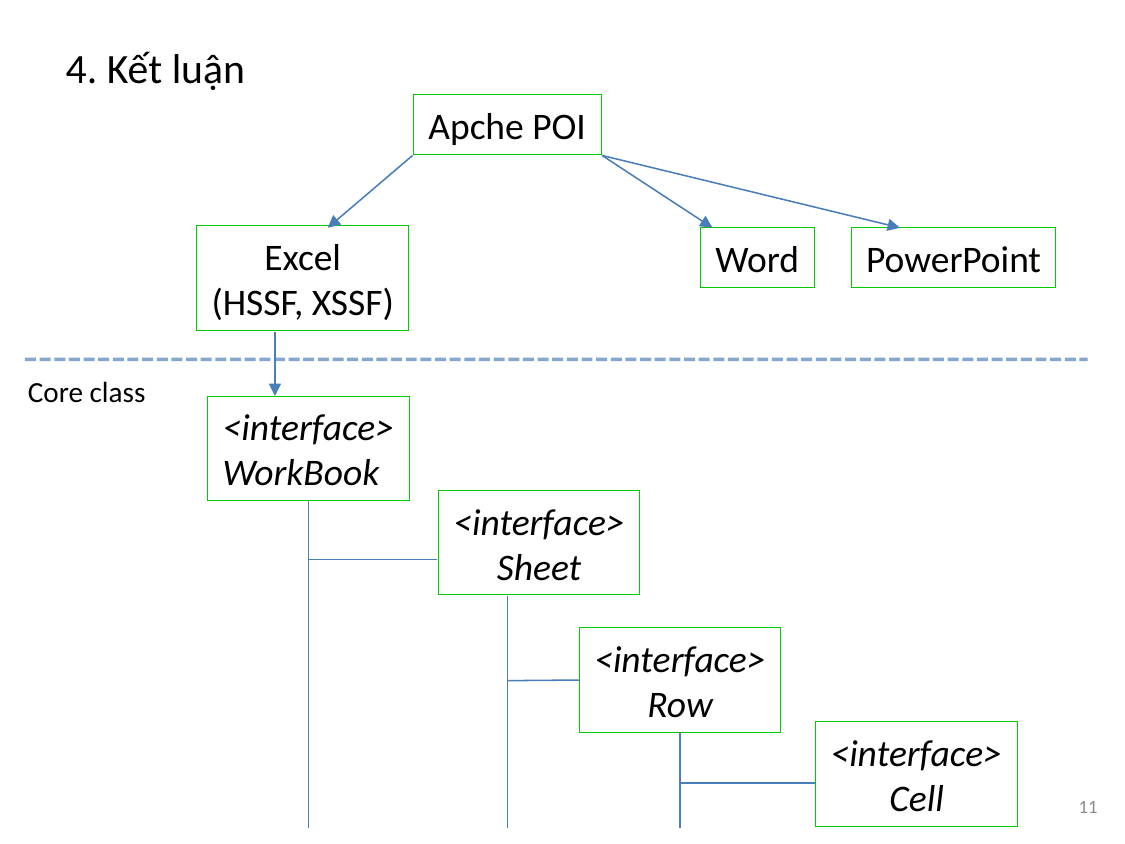

4. Kết luận
Apche POI
Excel
(HSSF, XSSF)
PowerPoint
Word
Core class
<interface>
WorkBook
<interface>
Sheet
<interface>
Row
<interface>
Cell
11